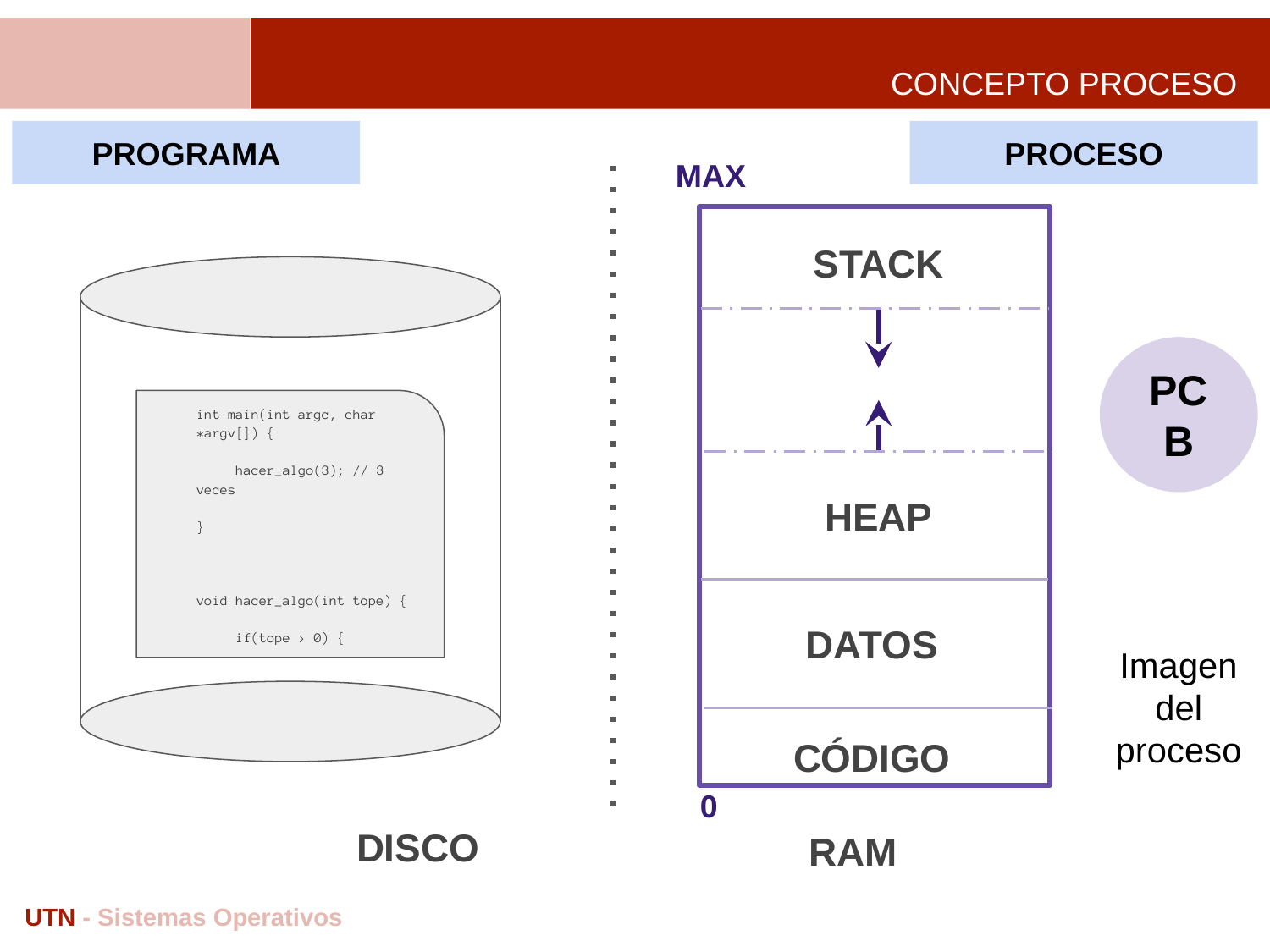

# CONCEPTO PROCESO
PROGRAMA
PROCESO
RAM
MAX

0
STACK

PCB
int main(int argc, char *argv[]) {
     hacer_algo(3); // 3 veces
}

void hacer_algo(int tope) {
     if(tope > 0) {
HEAP
DATOS
Imagen del proceso

CÓDIGO
DISCO
UTN - Sistemas Operativos